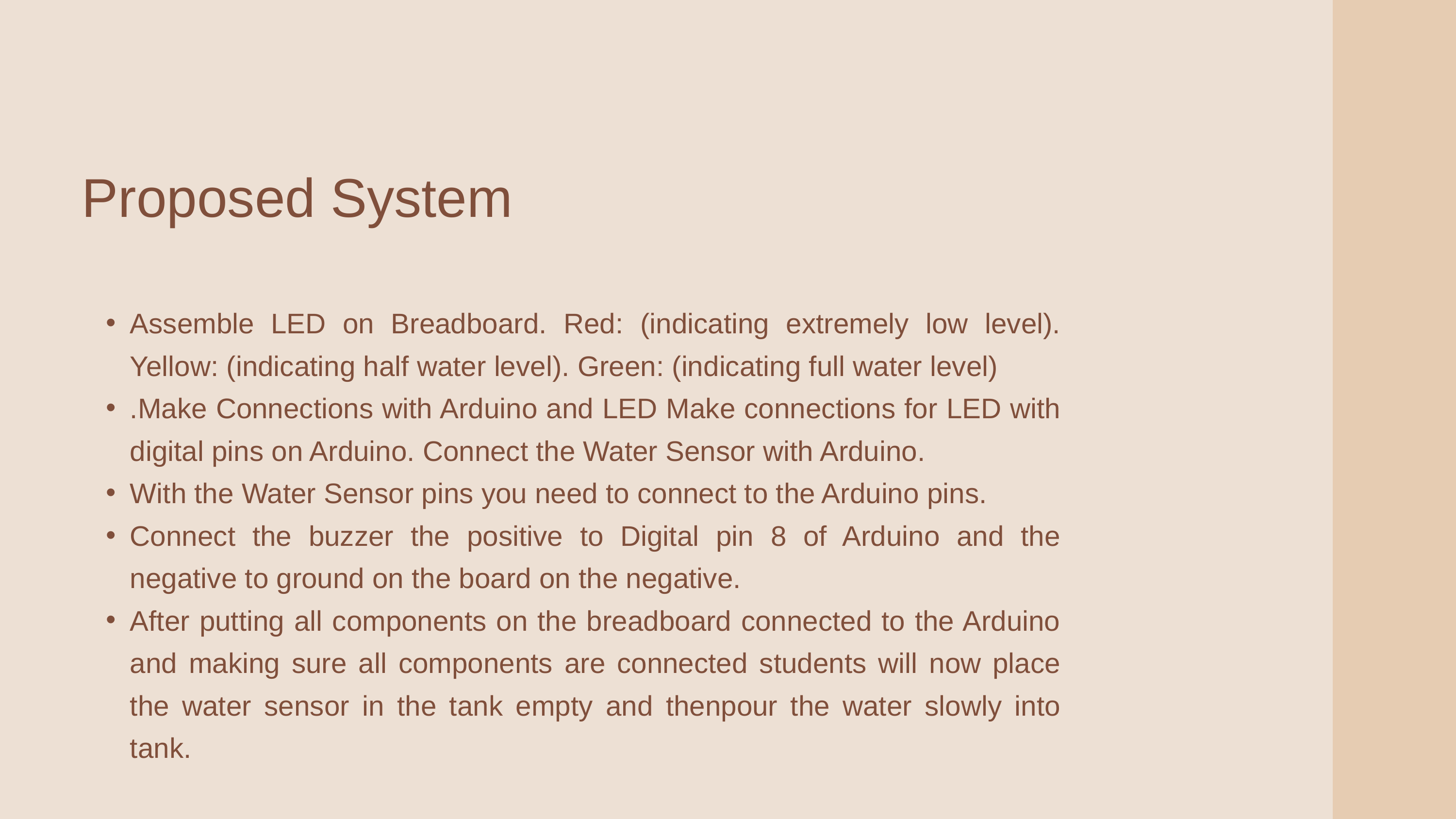

Proposed System
Assemble LED on Breadboard. Red: (indicating extremely low level). Yellow: (indicating half water level). Green: (indicating full water level)
.Make Connections with Arduino and LED Make connections for LED with digital pins on Arduino. Connect the Water Sensor with Arduino.
With the Water Sensor pins you need to connect to the Arduino pins.
Connect the buzzer the positive to Digital pin 8 of Arduino and the negative to ground on the board on the negative.
After putting all components on the breadboard connected to the Arduino and making sure all components are connected students will now place the water sensor in the tank empty and thenpour the water slowly into tank.